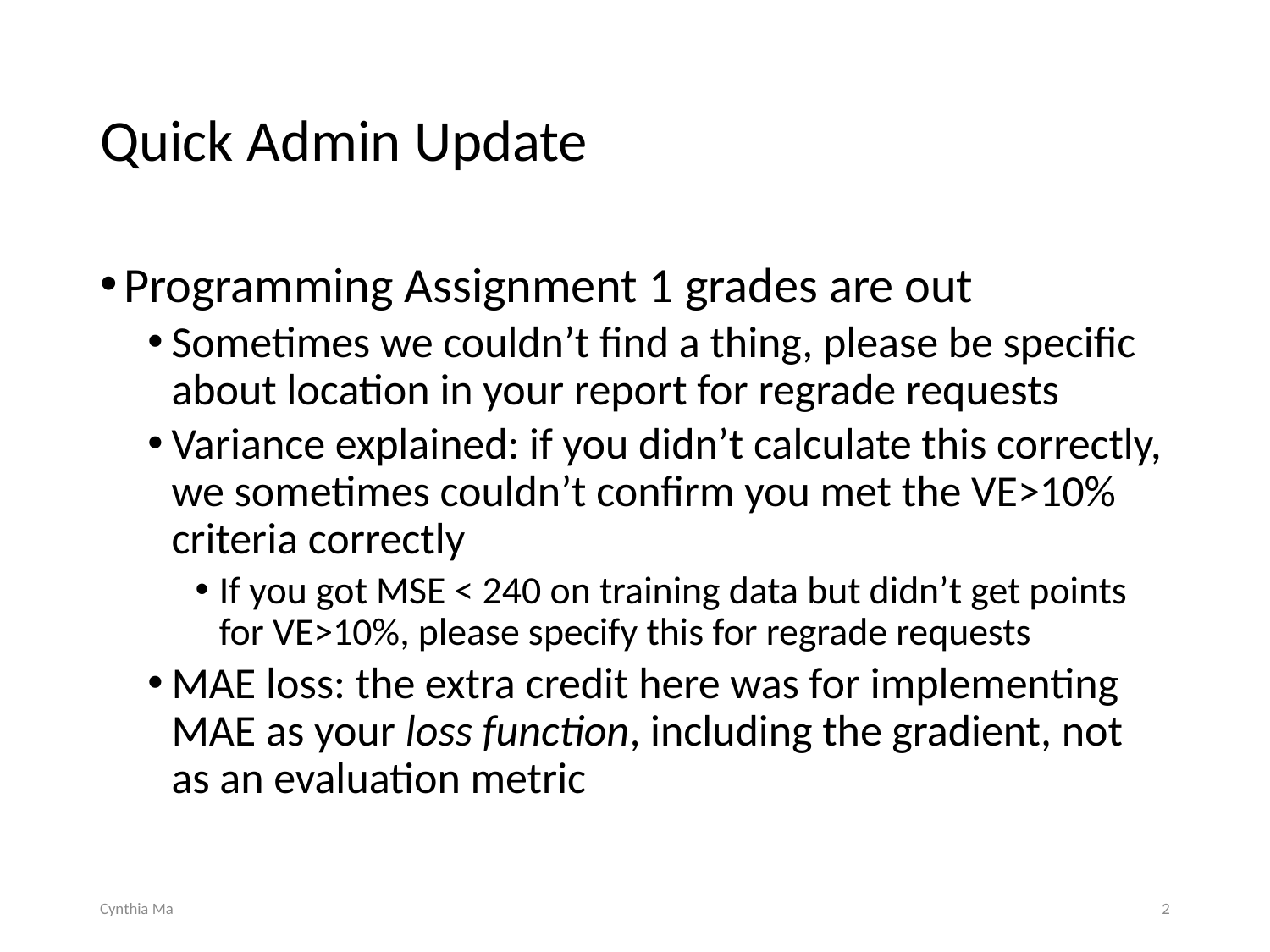

# Quick Admin Update
Programming Assignment 1 grades are out
Sometimes we couldn’t find a thing, please be specific about location in your report for regrade requests
Variance explained: if you didn’t calculate this correctly, we sometimes couldn’t confirm you met the VE>10% criteria correctly
If you got MSE < 240 on training data but didn’t get points for VE>10%, please specify this for regrade requests
MAE loss: the extra credit here was for implementing MAE as your loss function, including the gradient, not as an evaluation metric

Cynthia Ma
2